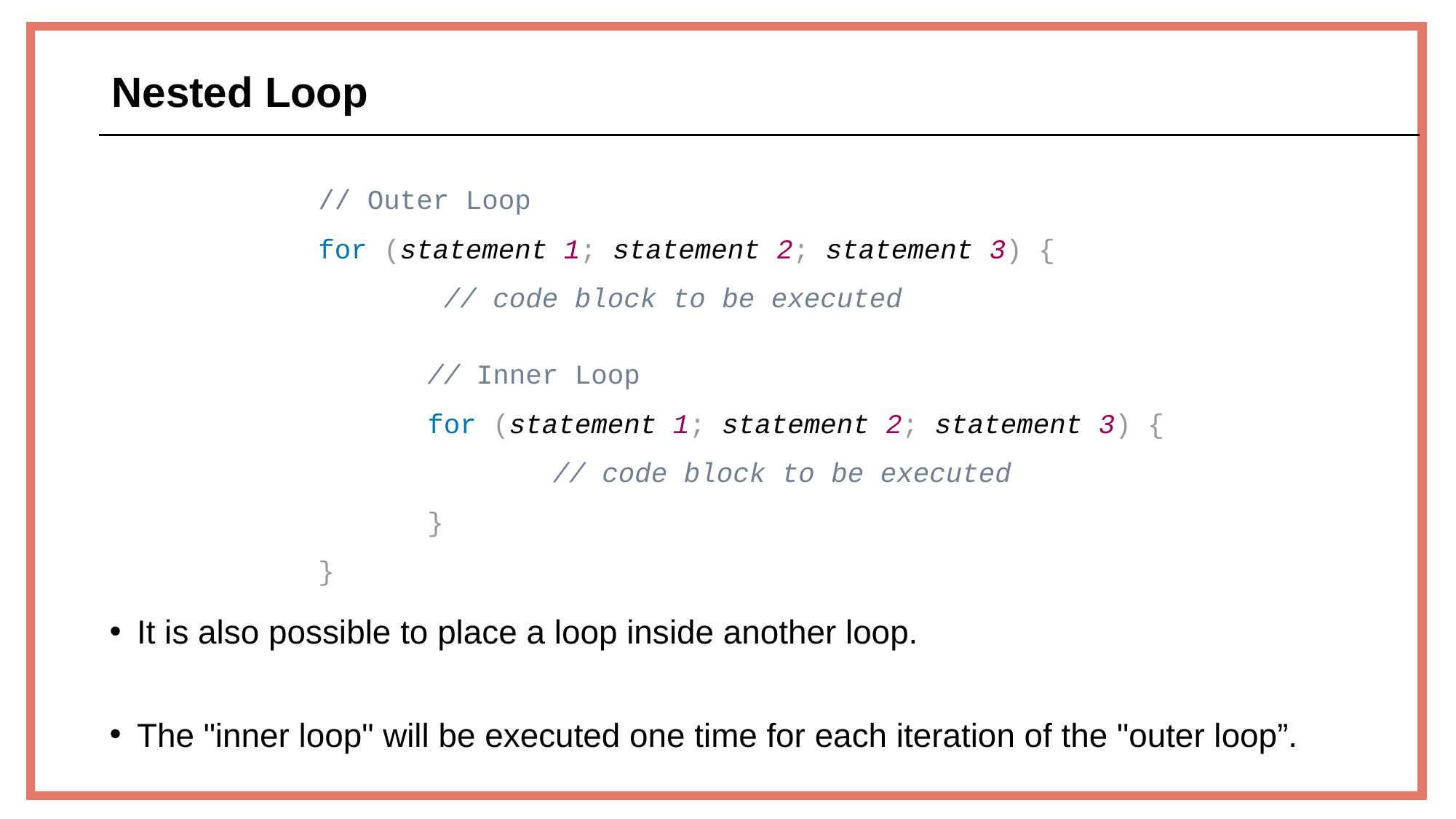

Nested Loop
// Outer Loop
for (statement 1; statement 2; statement 3) {
	 // code block to be executed

	// Inner Loop
	for (statement 1; statement 2; statement 3) {
		 // code block to be executed
	}
}
It is also possible to place a loop inside another loop.

The "inner loop" will be executed one time for each iteration of the "outer loop”.
23